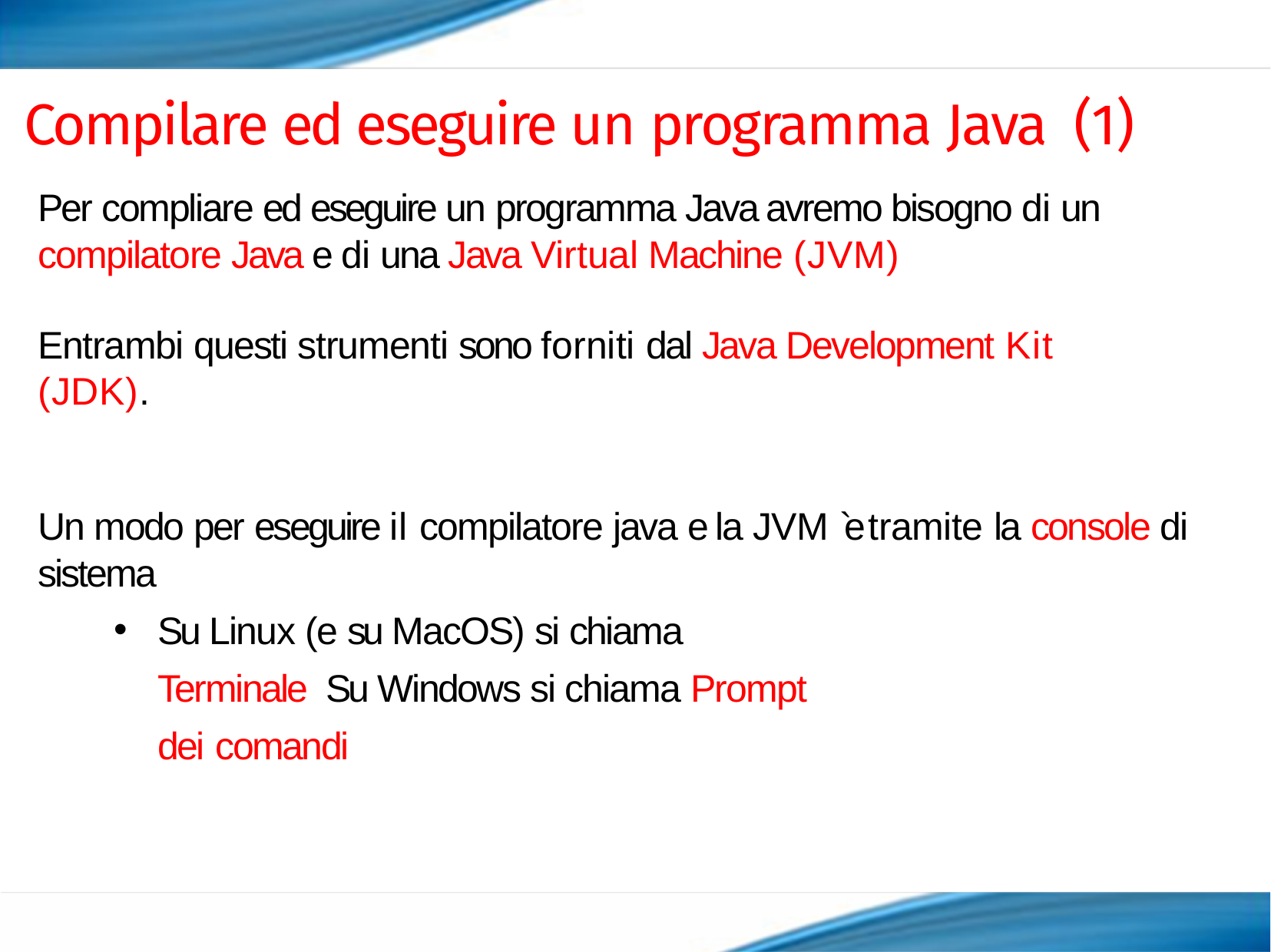

# Compilare ed eseguire un programma Java (1)
Per compliare ed eseguire un programma Java avremo bisogno di un  compilatore Java e di una Java Virtual Machine (JVM)

Entrambi questi strumenti sono forniti dal Java Development Kit (JDK).

Un modo per eseguire il compilatore java e la JVM `e tramite la console di  sistema
Su Linux (e su MacOS) si chiama Terminale  Su Windows si chiama Prompt dei comandi